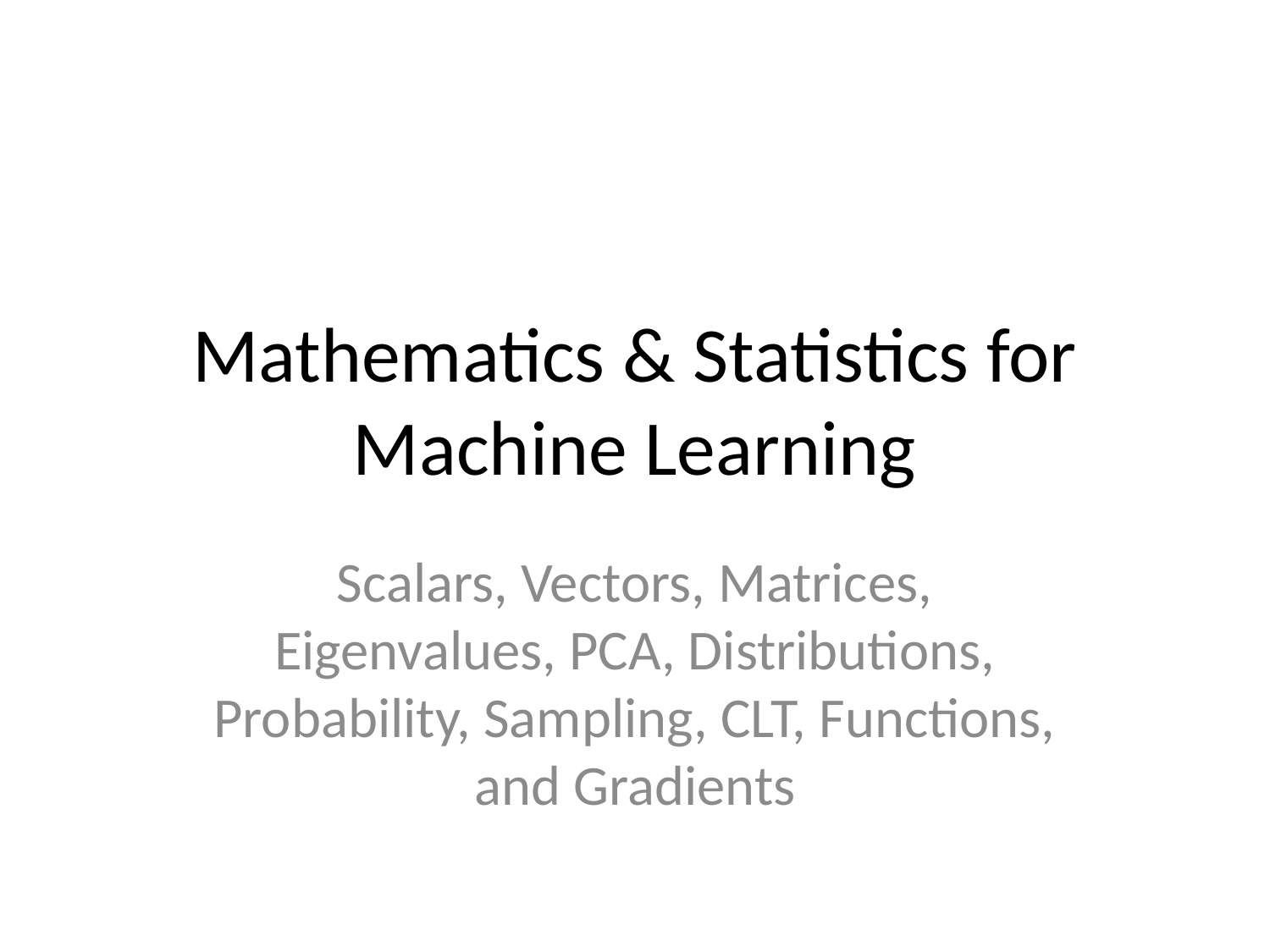

# Mathematics & Statistics for Machine Learning
Scalars, Vectors, Matrices, Eigenvalues, PCA, Distributions, Probability, Sampling, CLT, Functions, and Gradients